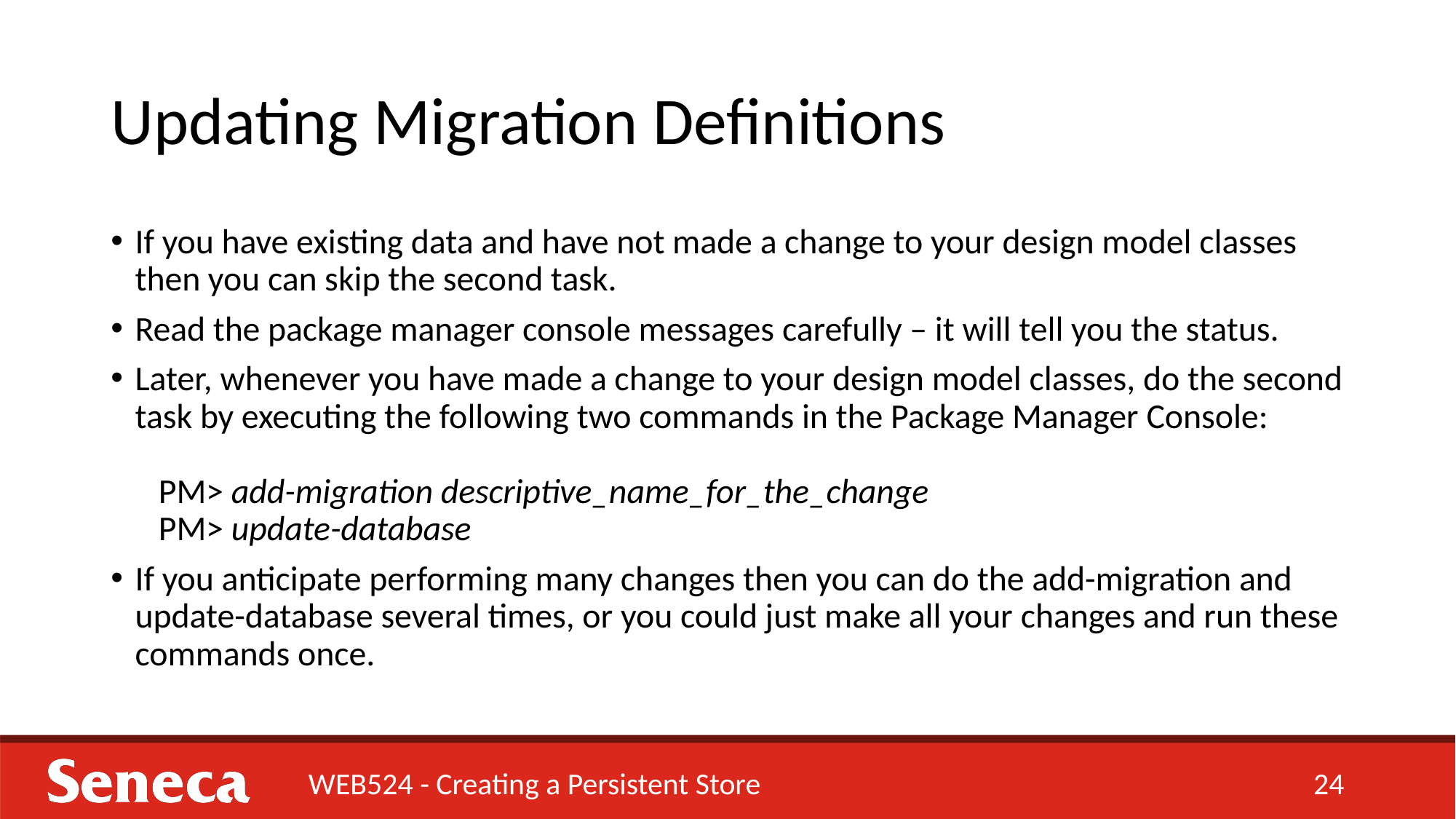

# Updating Migration Definitions
If you have existing data and have not made a change to your design model classes then you can skip the second task.
Read the package manager console messages carefully – it will tell you the status.
Later, whenever you have made a change to your design model classes, do the second task by executing the following two commands in the Package Manager Console:
   PM> add-migration descriptive_name_for_the_change
   PM> update-database
If you anticipate performing many changes then you can do the add-migration and update-database several times, or you could just make all your changes and run these commands once.
WEB524 - Creating a Persistent Store
24